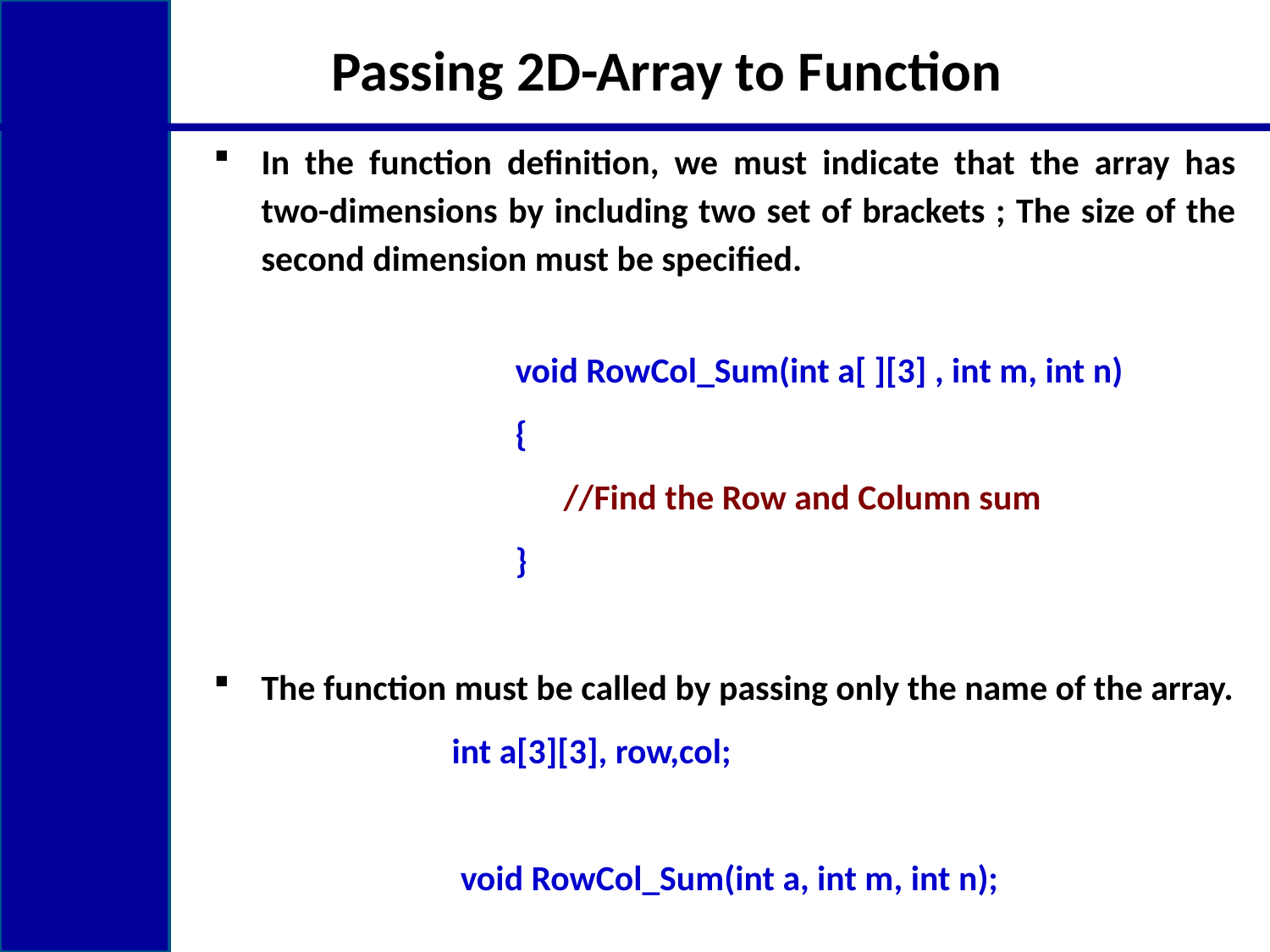

# Passing 2D-Array to Function
In the function definition, we must indicate that the array has two-dimensions by including two set of brackets ; The size of the second dimension must be specified.

			void RowCol_Sum(int a[ ][3] , int m, int n)
			{
			      //Find the Row and Column sum
			}

The function must be called by passing only the name of the array.
	int a[3][3], row,col;

       void RowCol_Sum(int a, int m, int n);